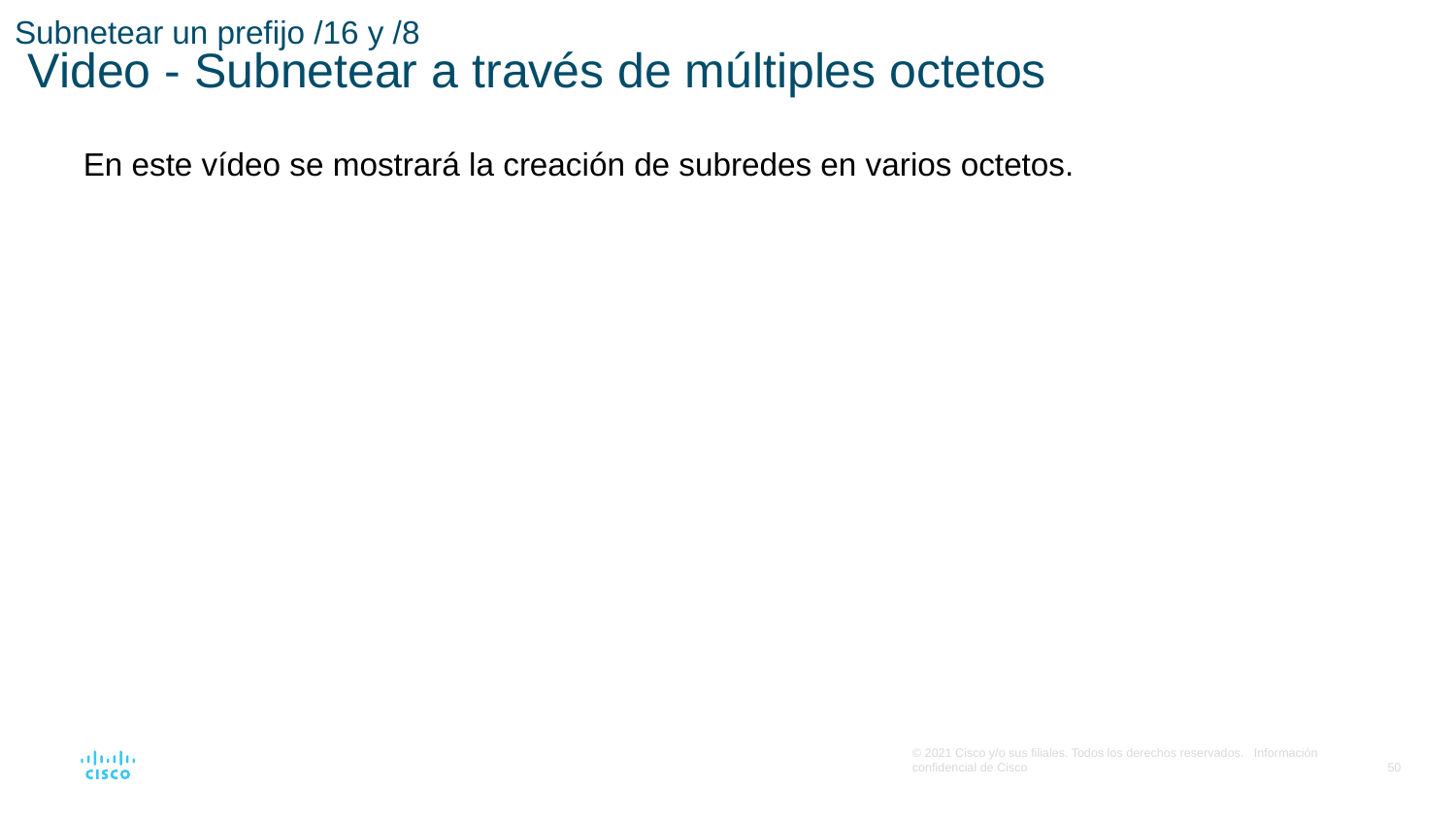

# Subnetear un prefijo /16 y /8 Video - Subnetear a través de múltiples octetos
En este vídeo se mostrará la creación de subredes en varios octetos.